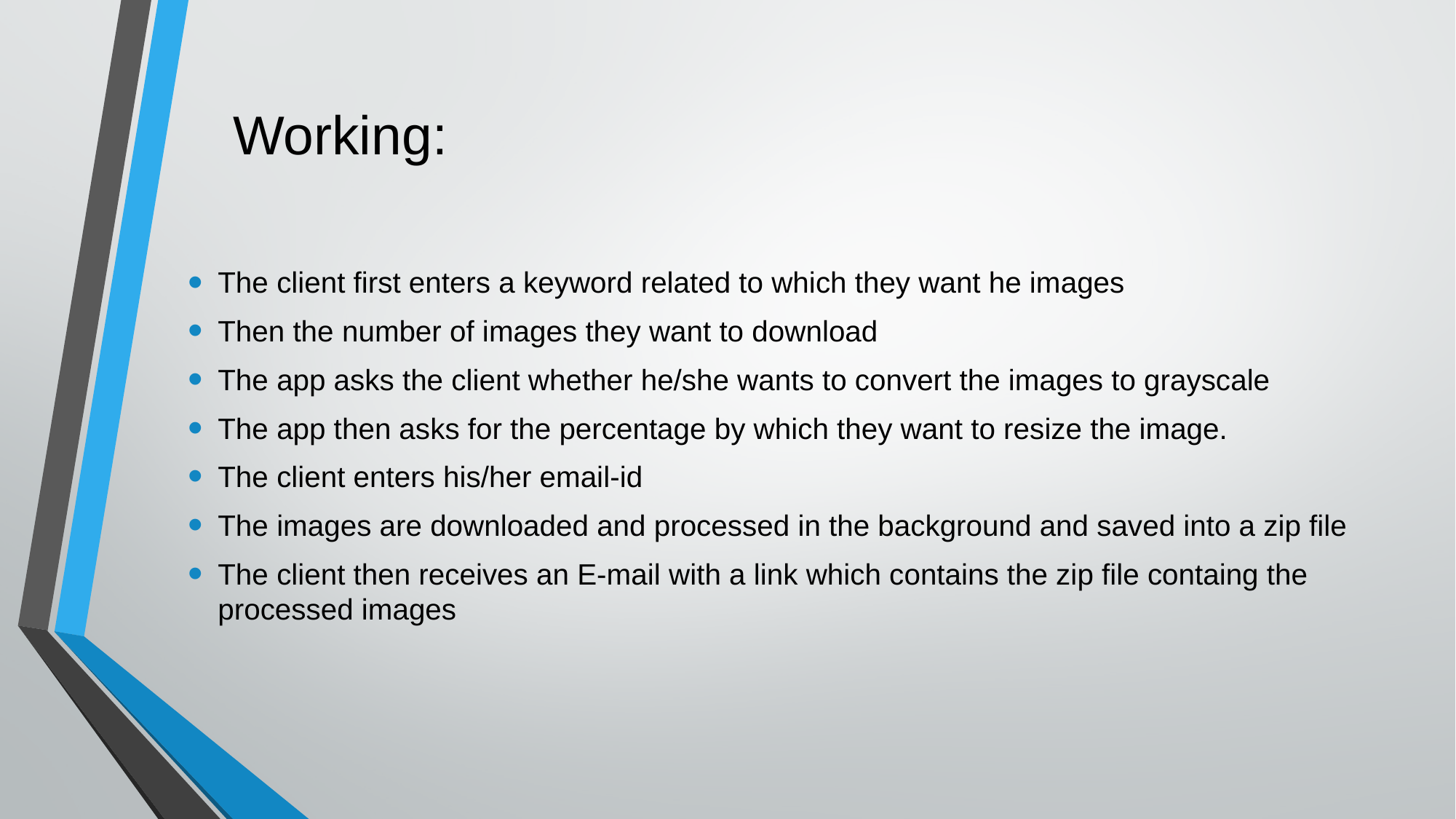

# Working:
The client first enters a keyword related to which they want he images
Then the number of images they want to download
The app asks the client whether he/she wants to convert the images to grayscale
The app then asks for the percentage by which they want to resize the image.
The client enters his/her email-id
The images are downloaded and processed in the background and saved into a zip file
The client then receives an E-mail with a link which contains the zip file containg the processed images